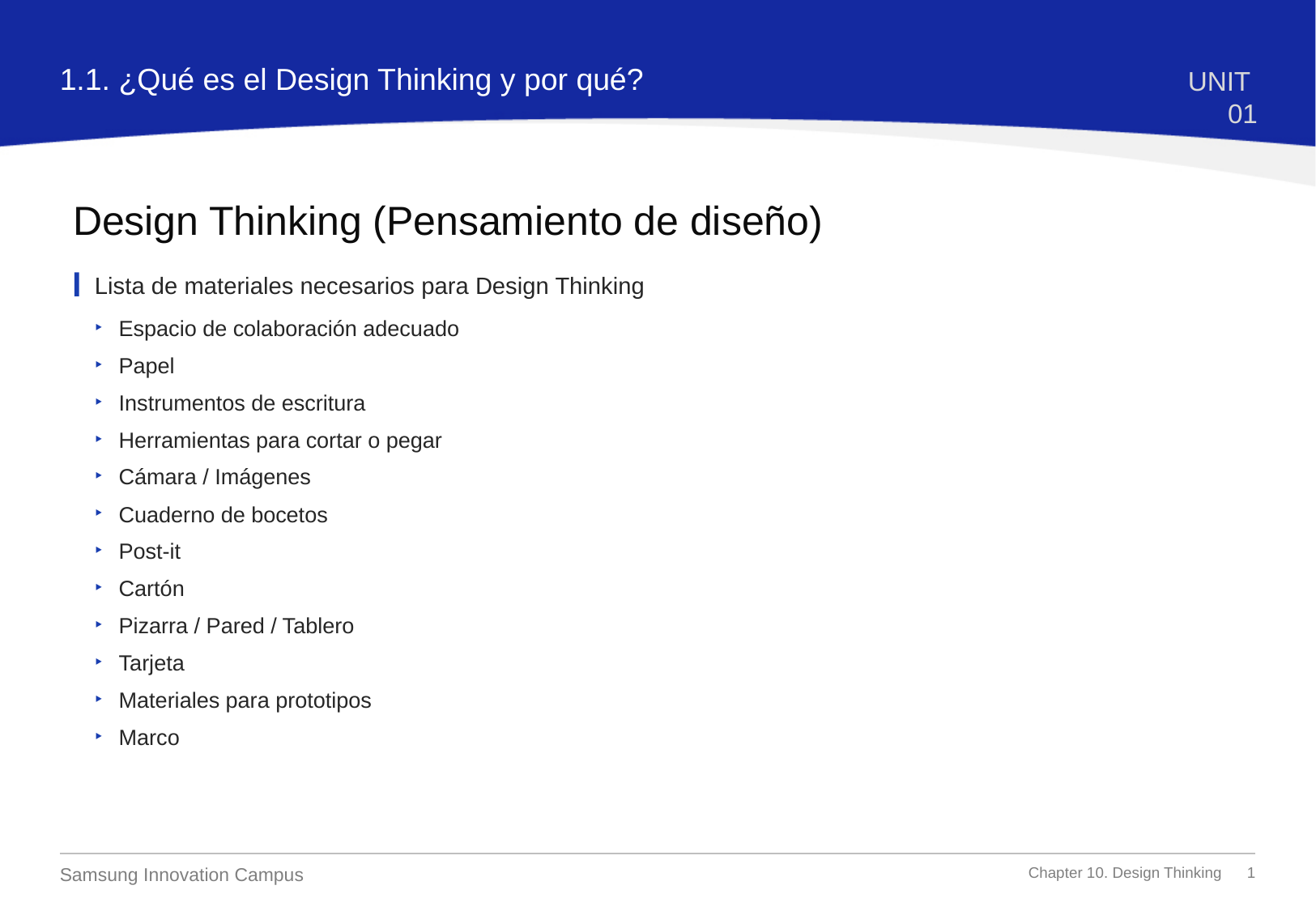

1.1. ¿Qué es el Design Thinking y por qué?
UNIT  01
Design Thinking (Pensamiento de diseño)
Lista de materiales necesarios para Design Thinking

Espacio de colaboración adecuado
Papel
Instrumentos de escritura
Herramientas para cortar o pegar
Cámara / Imágenes
Cuaderno de bocetos
Post-it
Cartón
Pizarra / Pared / Tablero
Tarjeta
Materiales para prototipos
Marco